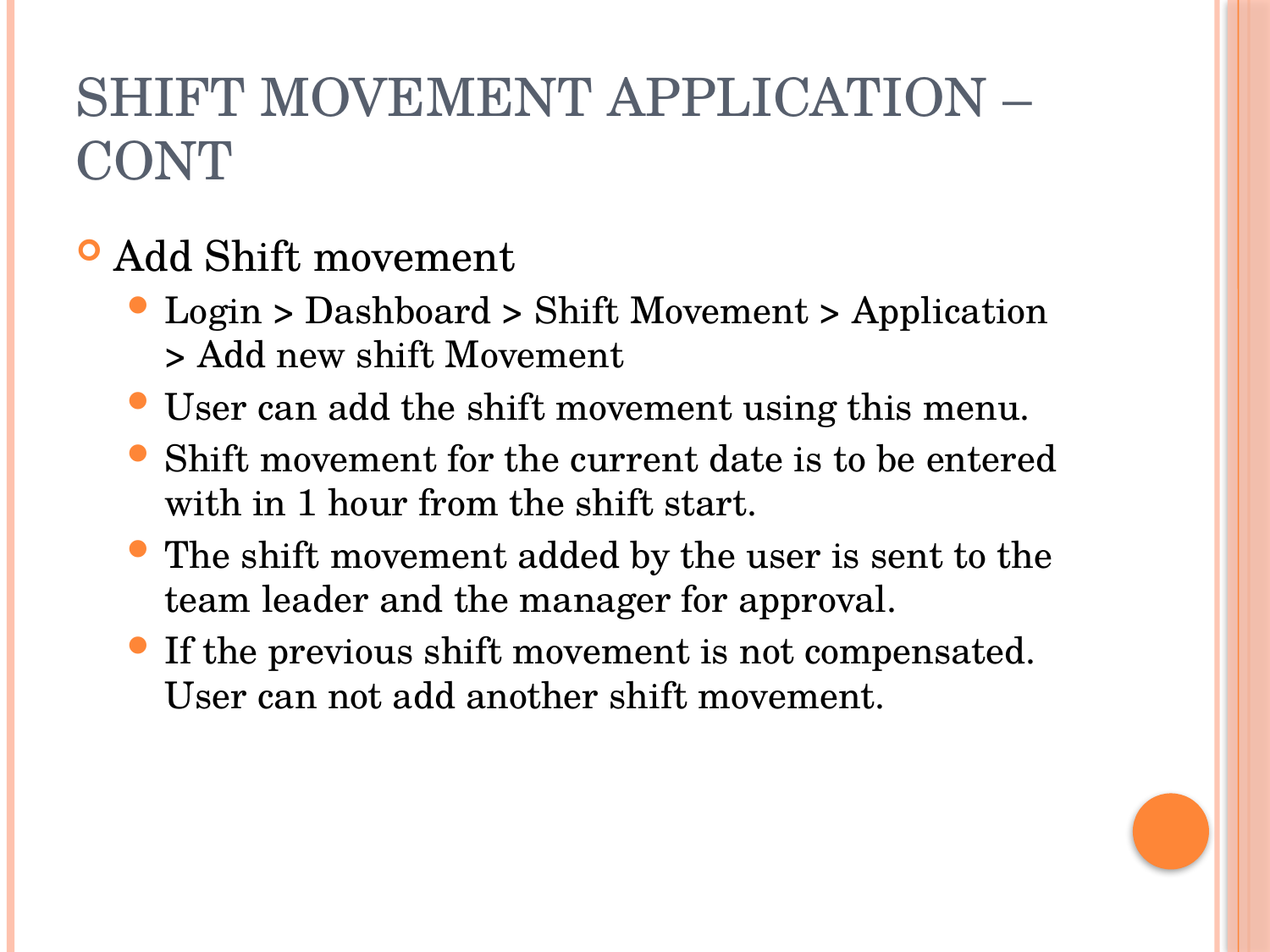

# Shift movement application – cont
Add Shift movement
Login > Dashboard > Shift Movement > Application  > Add new shift Movement
User can add the shift movement using this menu.
Shift movement for the current date is to be entered with in 1 hour from the shift start.
The shift movement added by the user is sent to the team leader and the manager for approval.
If the previous shift movement is not compensated. User can not add another shift movement.